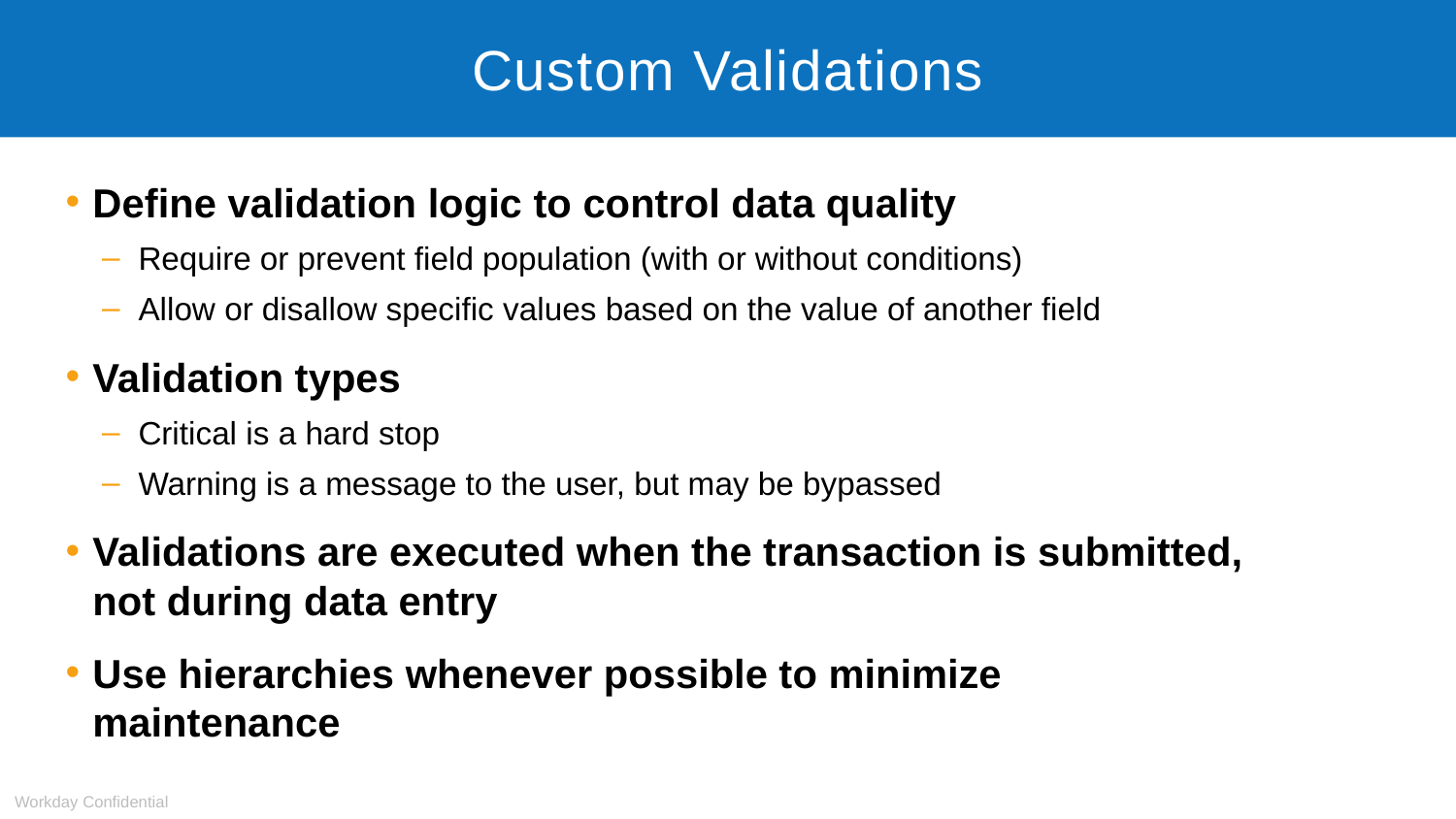

# Custom Validations
Define validation logic to control data quality
Require or prevent field population (with or without conditions)
Allow or disallow specific values based on the value of another field
Validation types
Critical is a hard stop
Warning is a message to the user, but may be bypassed
Validations are executed when the transaction is submitted, not during data entry
Use hierarchies whenever possible to minimize maintenance
Workday Confidential